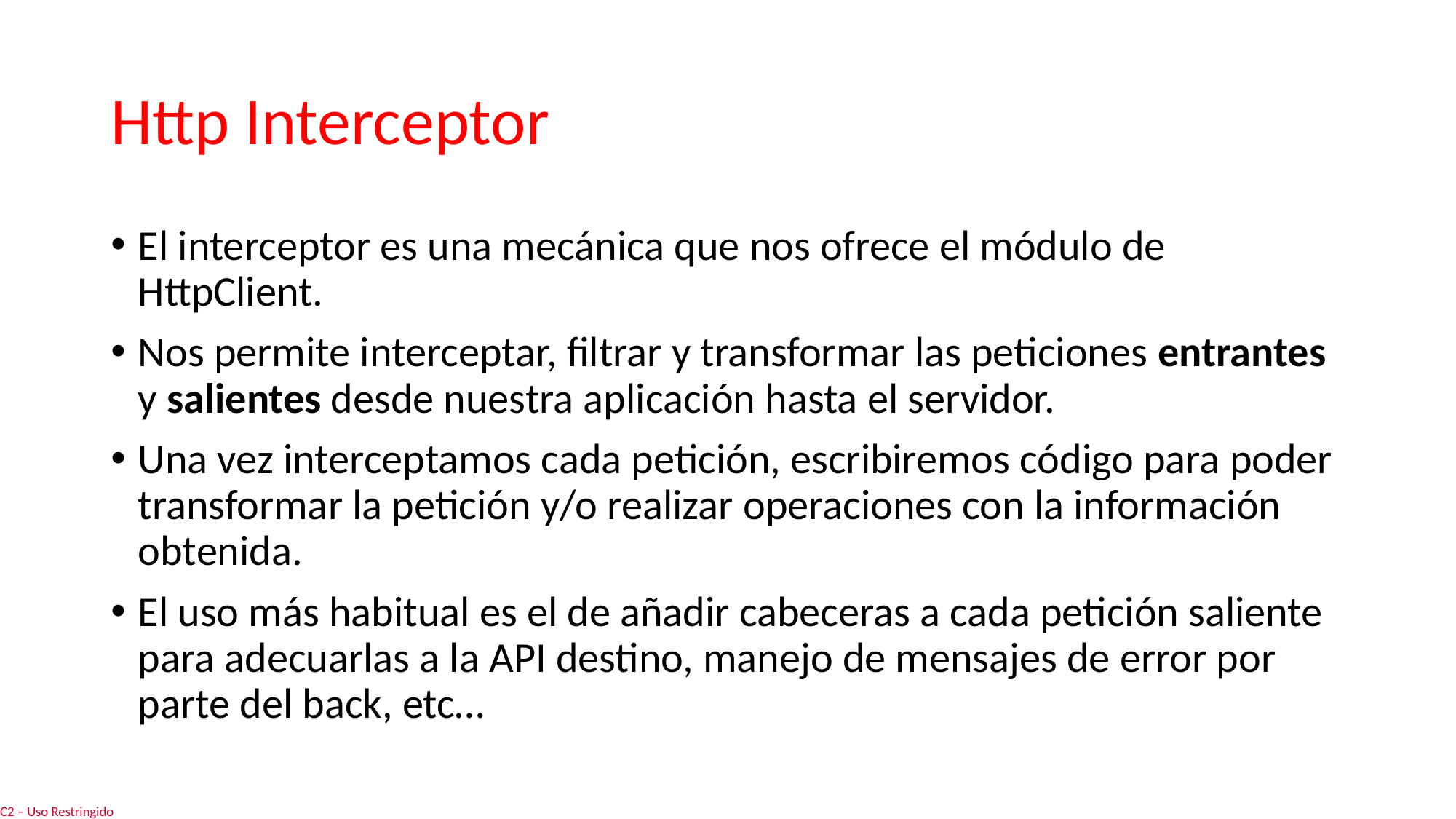

# Http Interceptor
El interceptor es una mecánica que nos ofrece el módulo de HttpClient.
Nos permite interceptar, filtrar y transformar las peticiones entrantes y salientes desde nuestra aplicación hasta el servidor.
Una vez interceptamos cada petición, escribiremos código para poder transformar la petición y/o realizar operaciones con la información obtenida.
El uso más habitual es el de añadir cabeceras a cada petición saliente para adecuarlas a la API destino, manejo de mensajes de error por parte del back, etc…